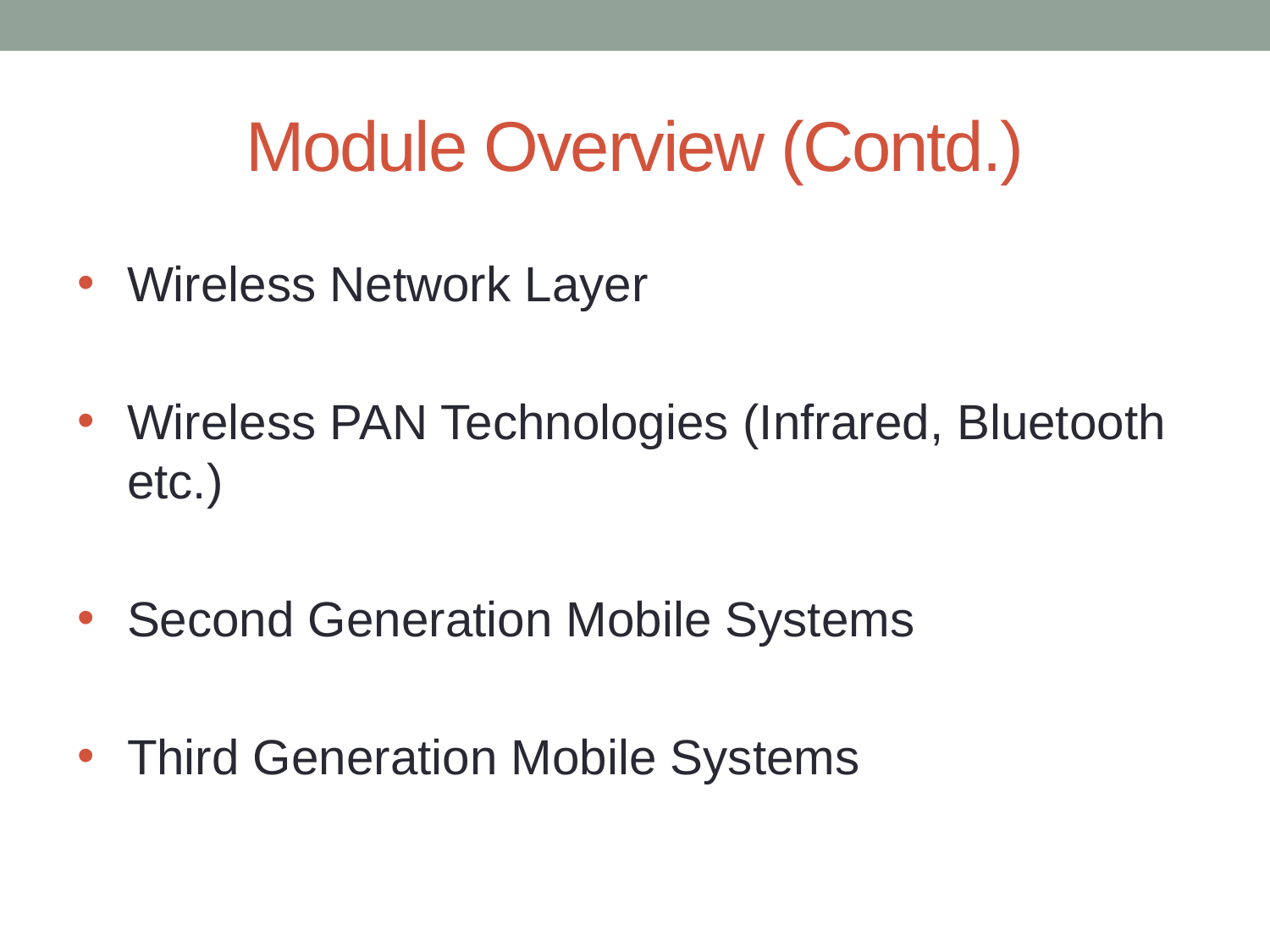

# Module Overview (Contd.)
Wireless Network Layer

Wireless PAN Technologies (Infrared, Bluetooth etc.)

Second Generation Mobile Systems

Third Generation Mobile Systems